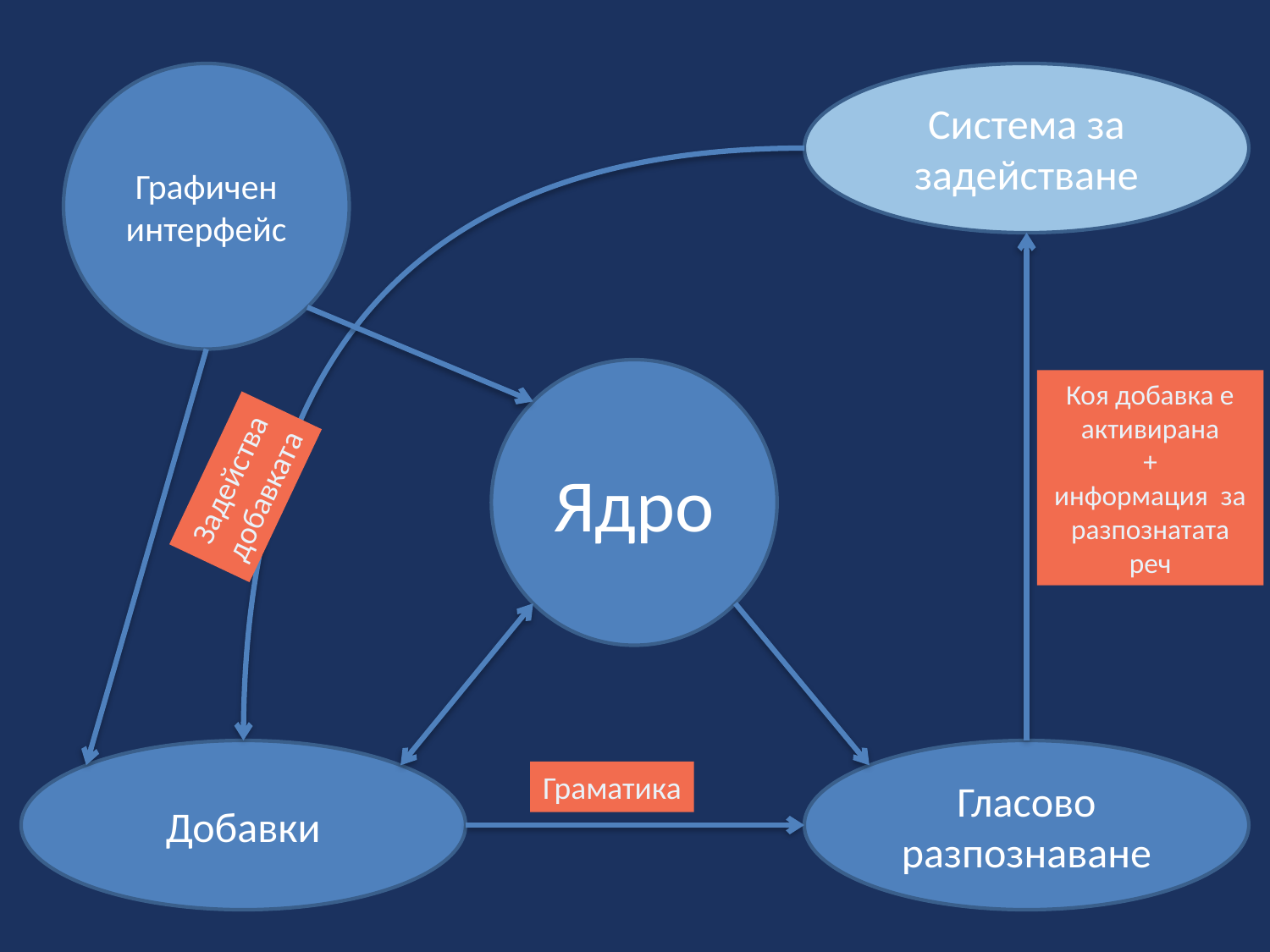

Графичен интерфейс
Система за задействане
Ядро
Коя добавка е активирана
+
информация  за разпознатата реч
Задейства добавката
Добавки
Гласово разпознаване
Граматика